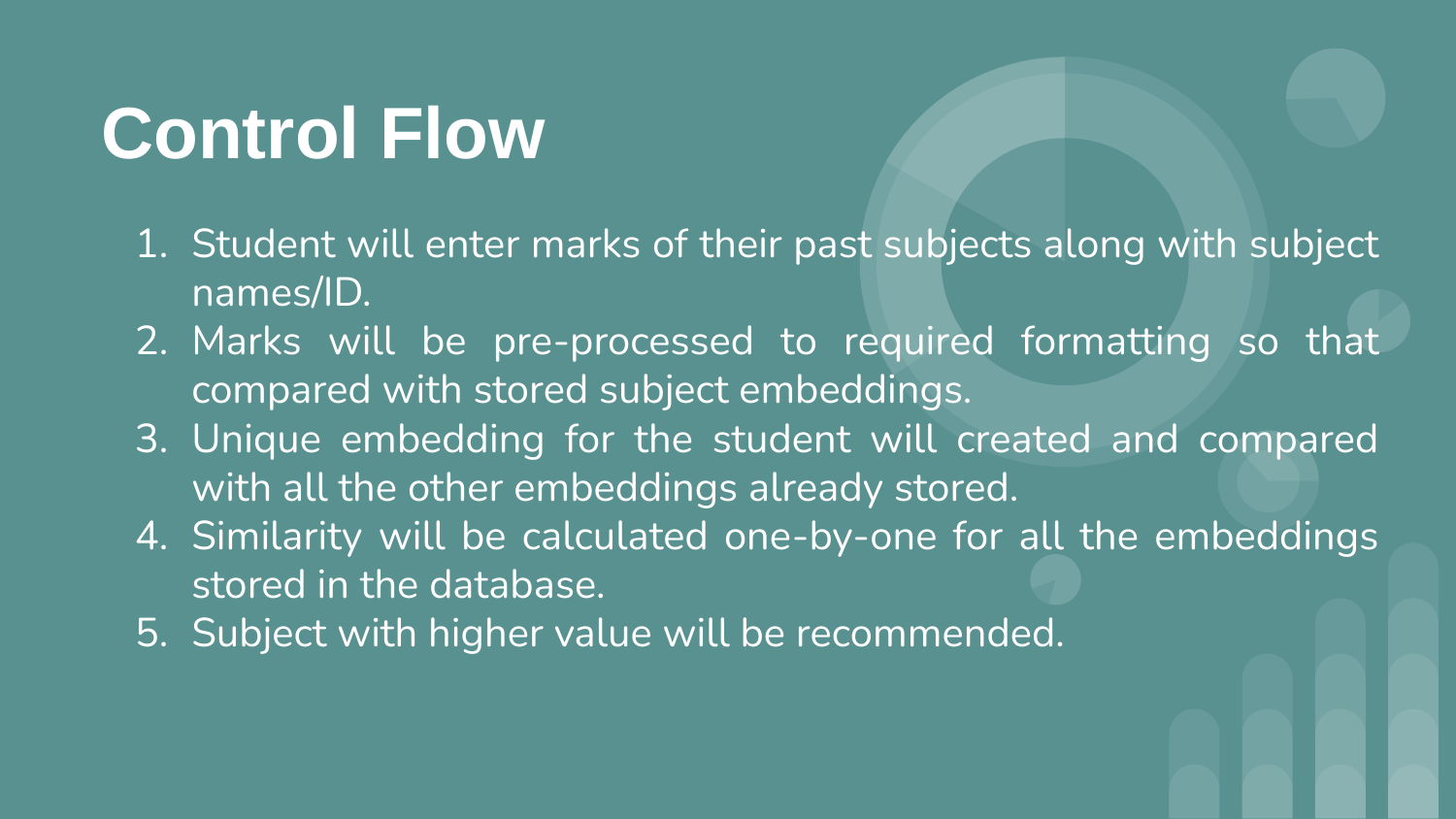

# Control Flow
Student will enter marks of their past subjects along with subject names/ID.
Marks will be pre-processed to required formatting so that compared with stored subject embeddings.
Unique embedding for the student will created and compared with all the other embeddings already stored.
Similarity will be calculated one-by-one for all the embeddings stored in the database.
Subject with higher value will be recommended.